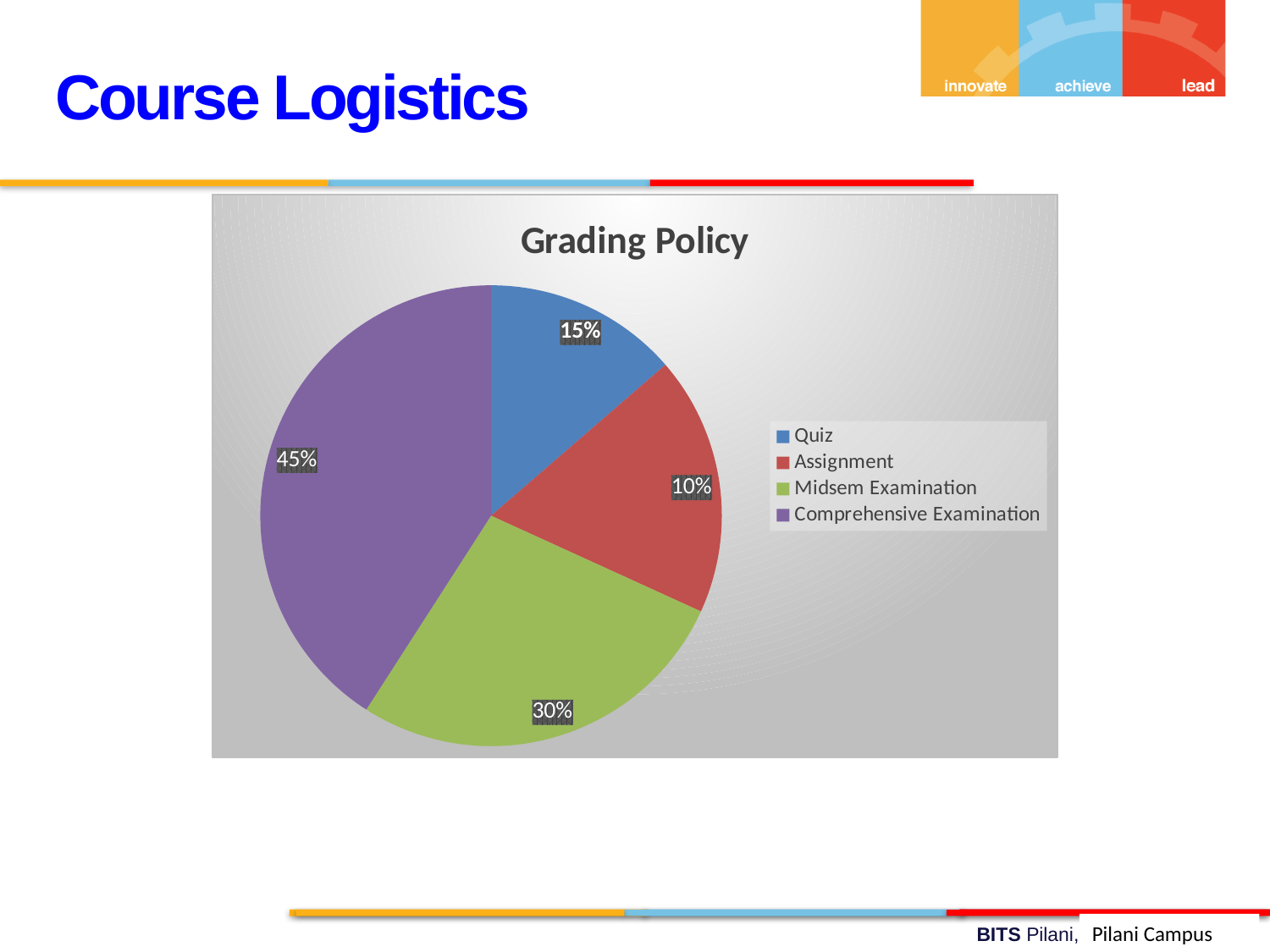

Course Logistics

### Chart:

| Category | Grading Policy |
|---|---|
| Quiz | 0.15000000000000002 |
| Assignment | 0.2 |
| Midsem Examination | 0.30000000000000004 |
| Comprehensive Examination | 0.45 |
Pilani Campus